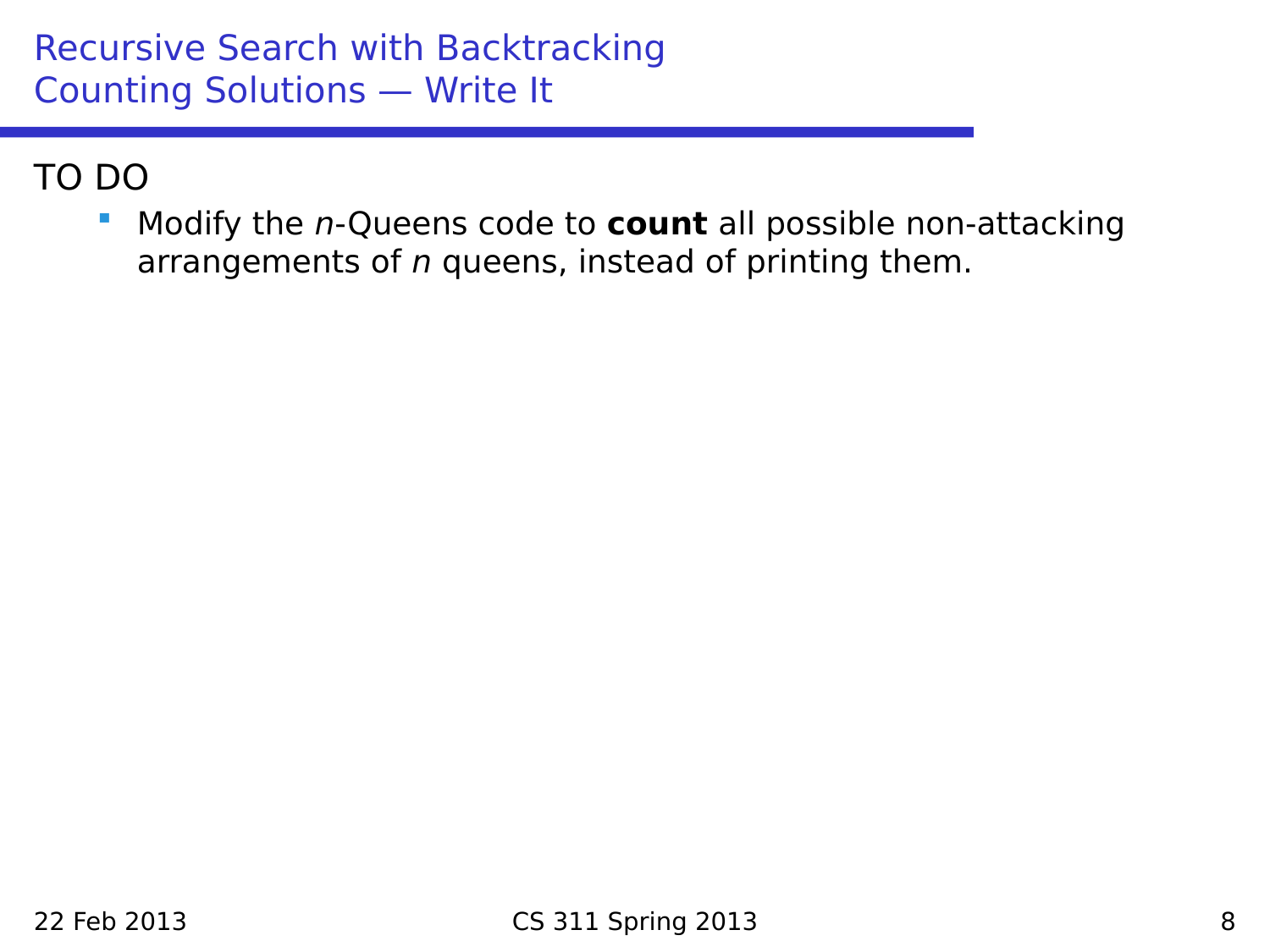

# Recursive Search with Backtracking Counting Solutions — Write It
TO DO
Modify the n-Queens code to count all possible non-attacking arrangements of n queens, instead of printing them.
22 Feb 2013
CS 311 Spring 2013
8